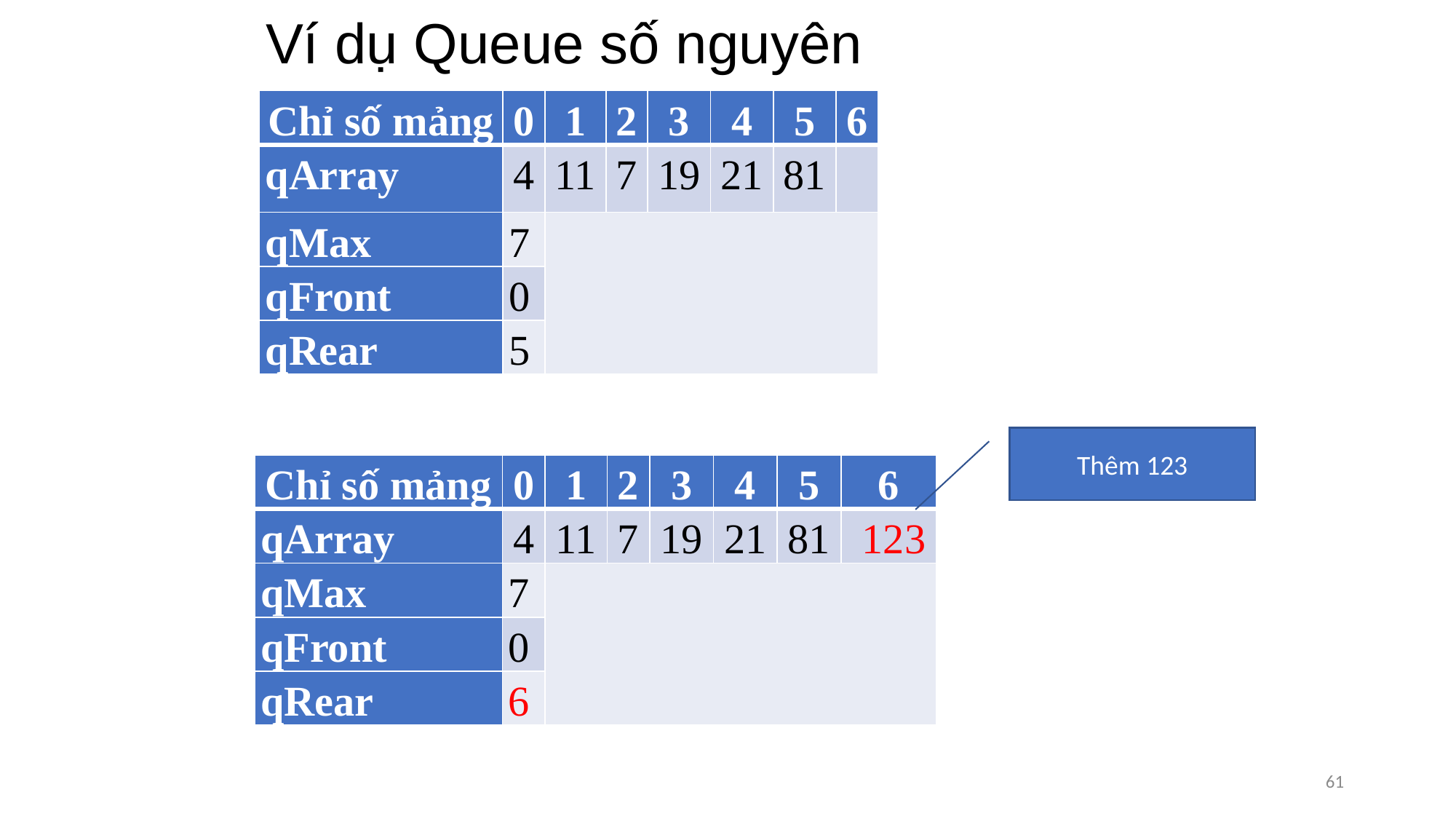

# Ví dụ Queue số nguyên
| Chỉ số mảng | 0 | 1 | 2 | 3 | 4 | 5 | 6 |
| --- | --- | --- | --- | --- | --- | --- | --- |
| qArray | 4 | 11 | 7 | 19 | 21 | 81 |  |
| qMax | 7 |  |  |  |  |  |  |
| qFront | 0 |  |  |  |  |  |  |
| qRear | 5 |  |  |  |  |  |  |
Thêm 123
| Chỉ số mảng | 0 | 1 | 2 | 3 | 4 | 5 | 6 |
| --- | --- | --- | --- | --- | --- | --- | --- |
| qArray | 4 | 11 | 7 | 19 | 21 | 81 | 123 |
| qMax | 7 |  |  |  |  |  |  |
| qFront | 0 |  |  |  |  |  |  |
| qRear | 6 |  |  |  |  |  |  |
61